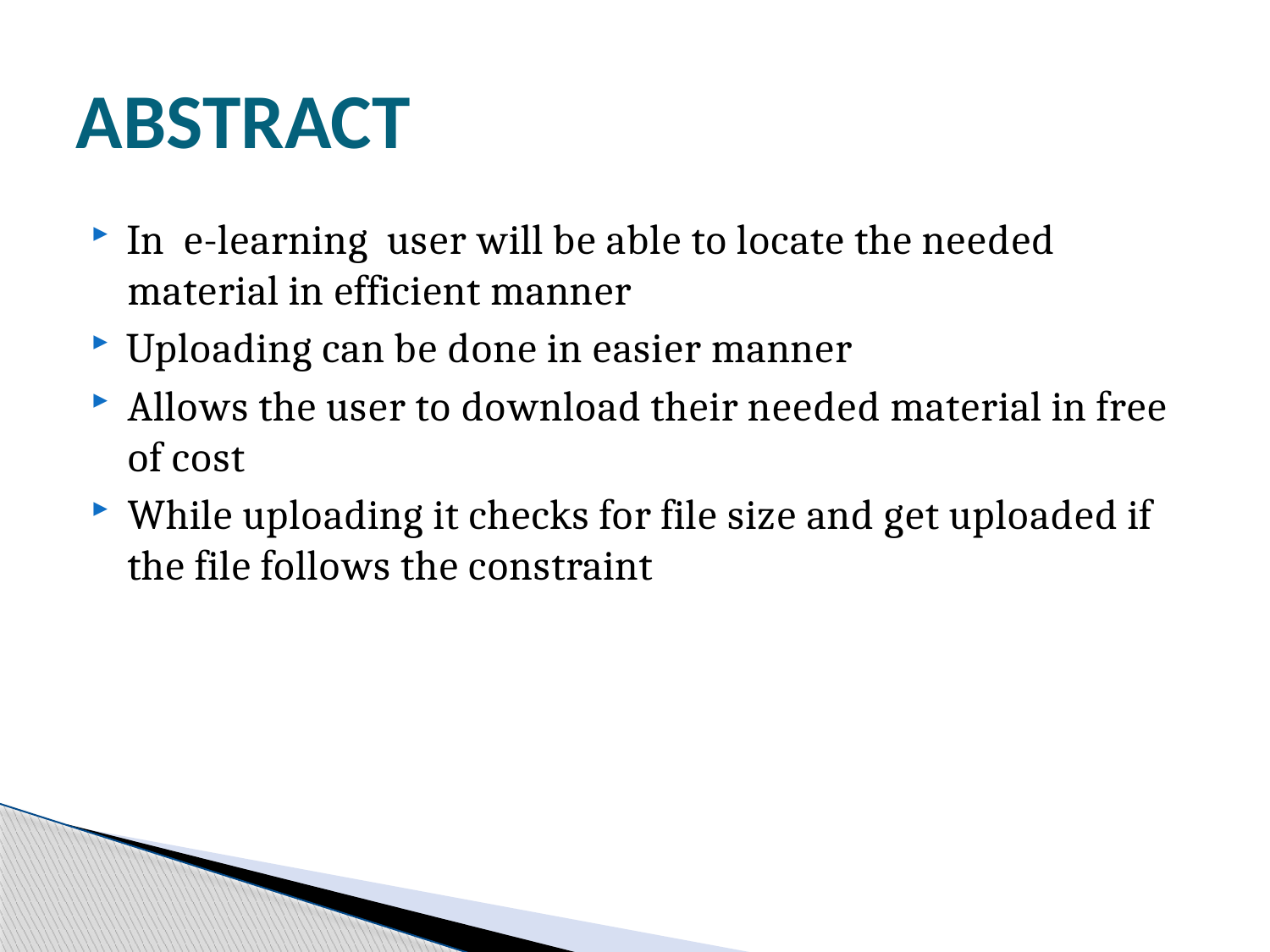

# ABSTRACT
In  e-learning  user will be able to locate the needed material in efficient manner
Uploading can be done in easier manner
Allows the user to download their needed material in free of cost
While uploading it checks for file size and get uploaded if the file follows the constraint